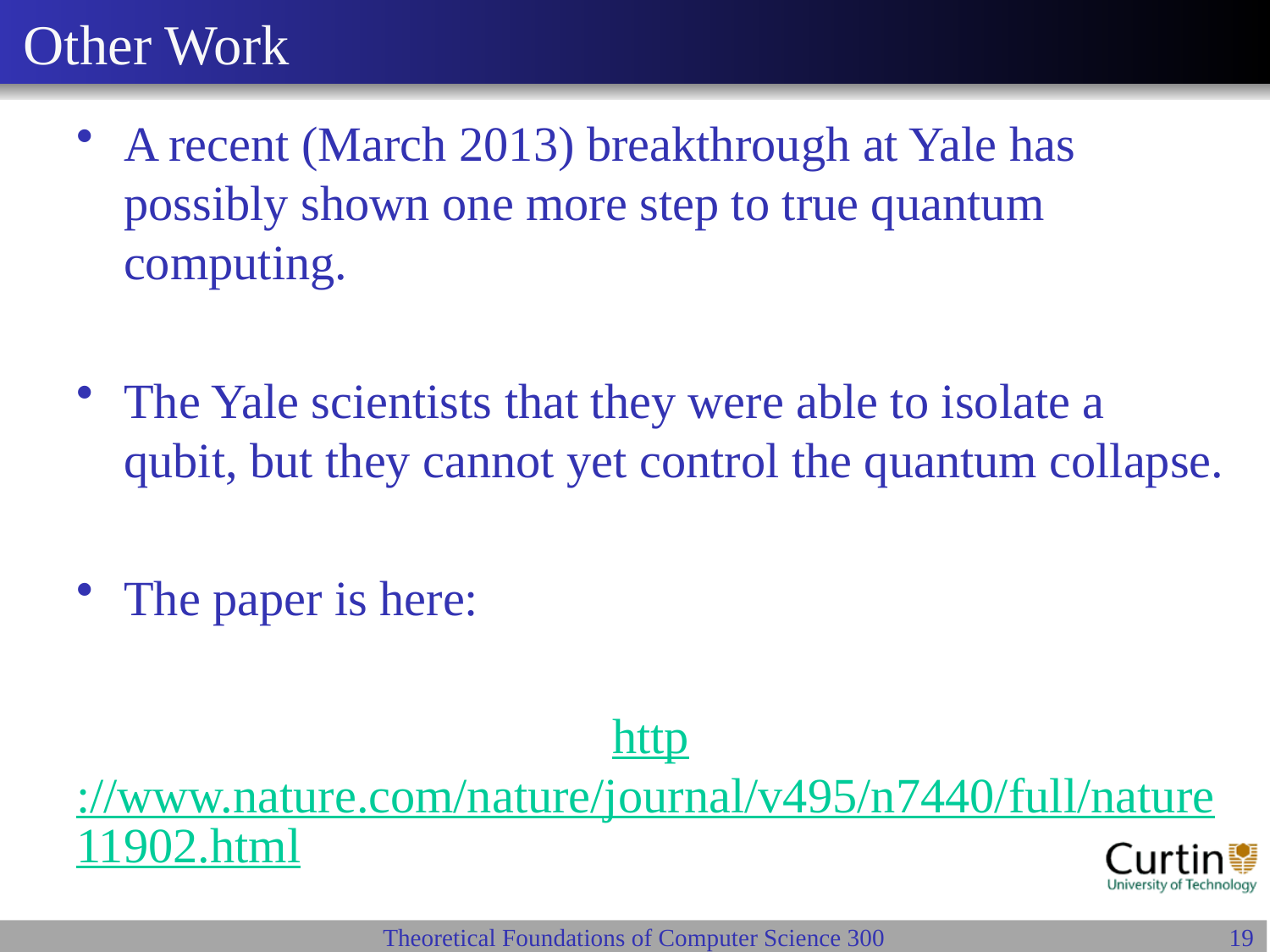

# Other Work
A recent (March 2013) breakthrough at Yale has possibly shown one more step to true quantum computing.

The Yale scientists that they were able to isolate a qubit, but they cannot yet control the quantum collapse.

The paper is here:

http://www.nature.com/nature/journal/v495/n7440/full/nature11902.html